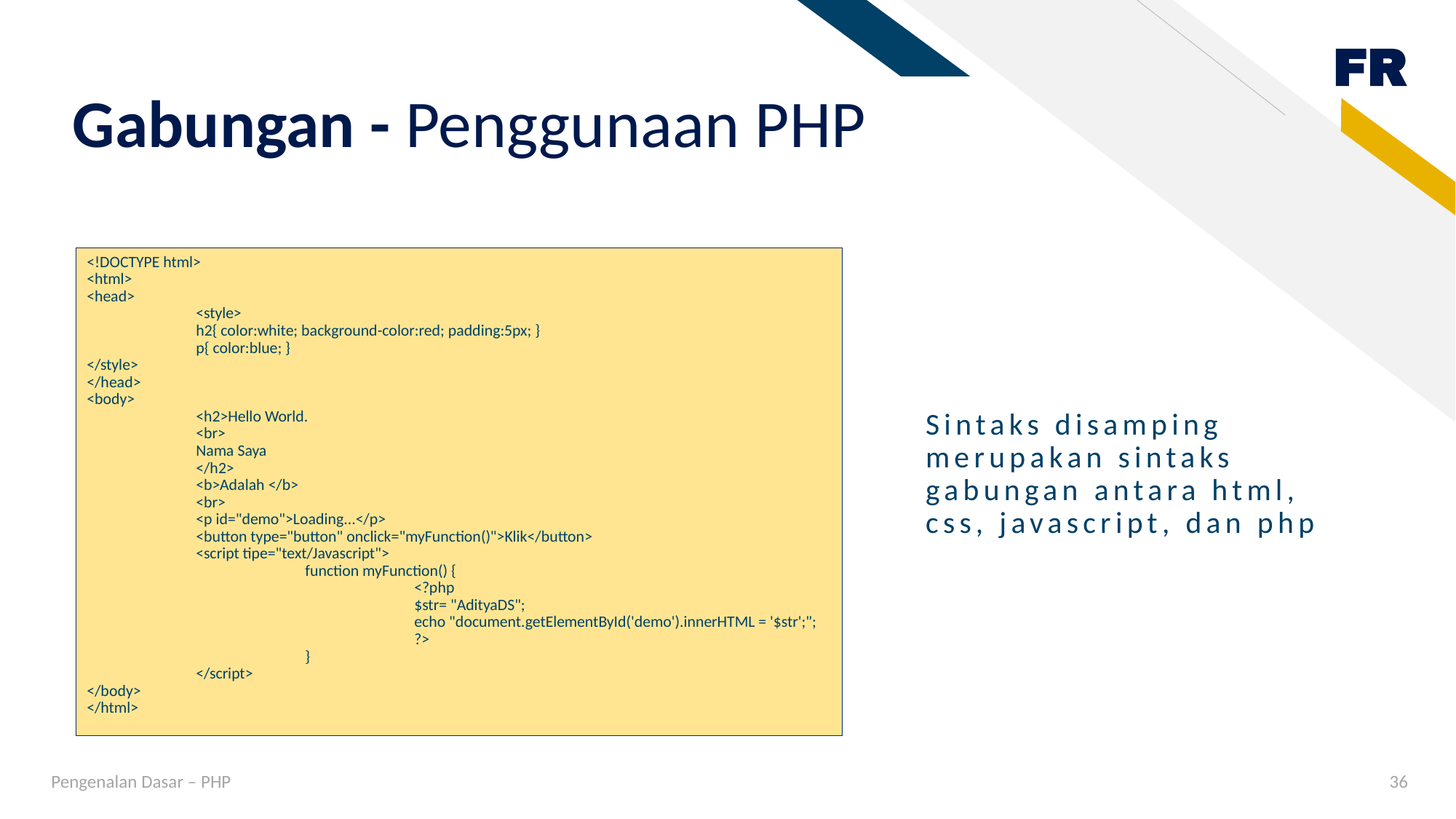

# Gabungan - Penggunaan PHP
<!DOCTYPE html>
<html>
<head>
	<style>
	h2{ color:white; background-color:red; padding:5px; }
	p{ color:blue; }
</style>
</head>
<body>
	<h2>Hello World.
	<br>
	Nama Saya
	</h2>
	<b>Adalah </b>
	<br>
	<p id="demo">Loading...</p>
	<button type="button" onclick="myFunction()">Klik</button>
	<script tipe="text/Javascript">
		function myFunction() {
			<?php
			$str= "AdityaDS";
			echo "document.getElementById('demo').innerHTML = '$str';";
			?>
		}
	</script>
</body>
</html>
Sintaks disamping merupakan sintaks gabungan antara html, css, javascript, dan php
Pengenalan Dasar – PHP
36